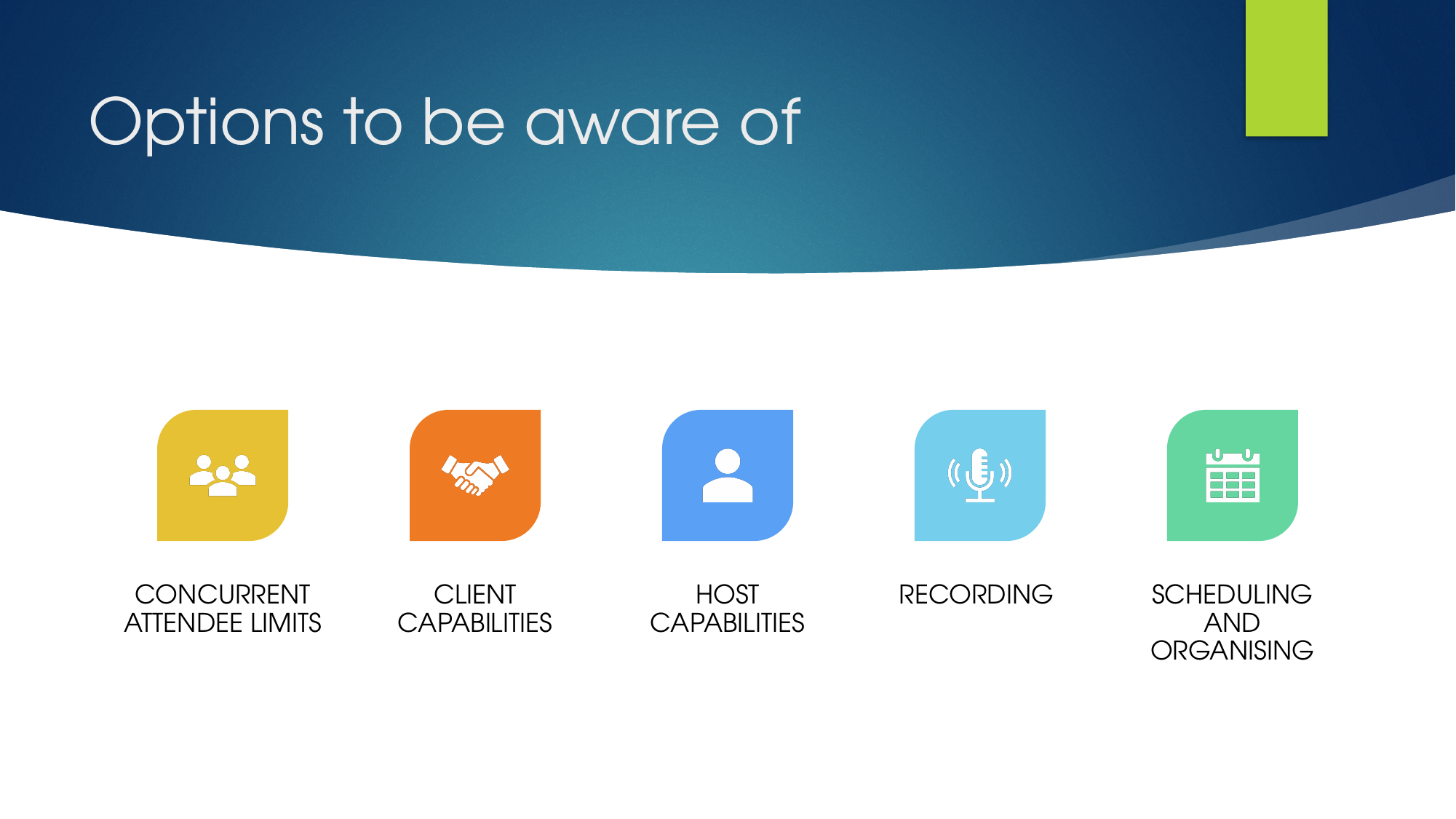

# Options to be aware of

Concurrent attendee limits
Client capabilities
Host capabilities
Recording
Scheduling and organising